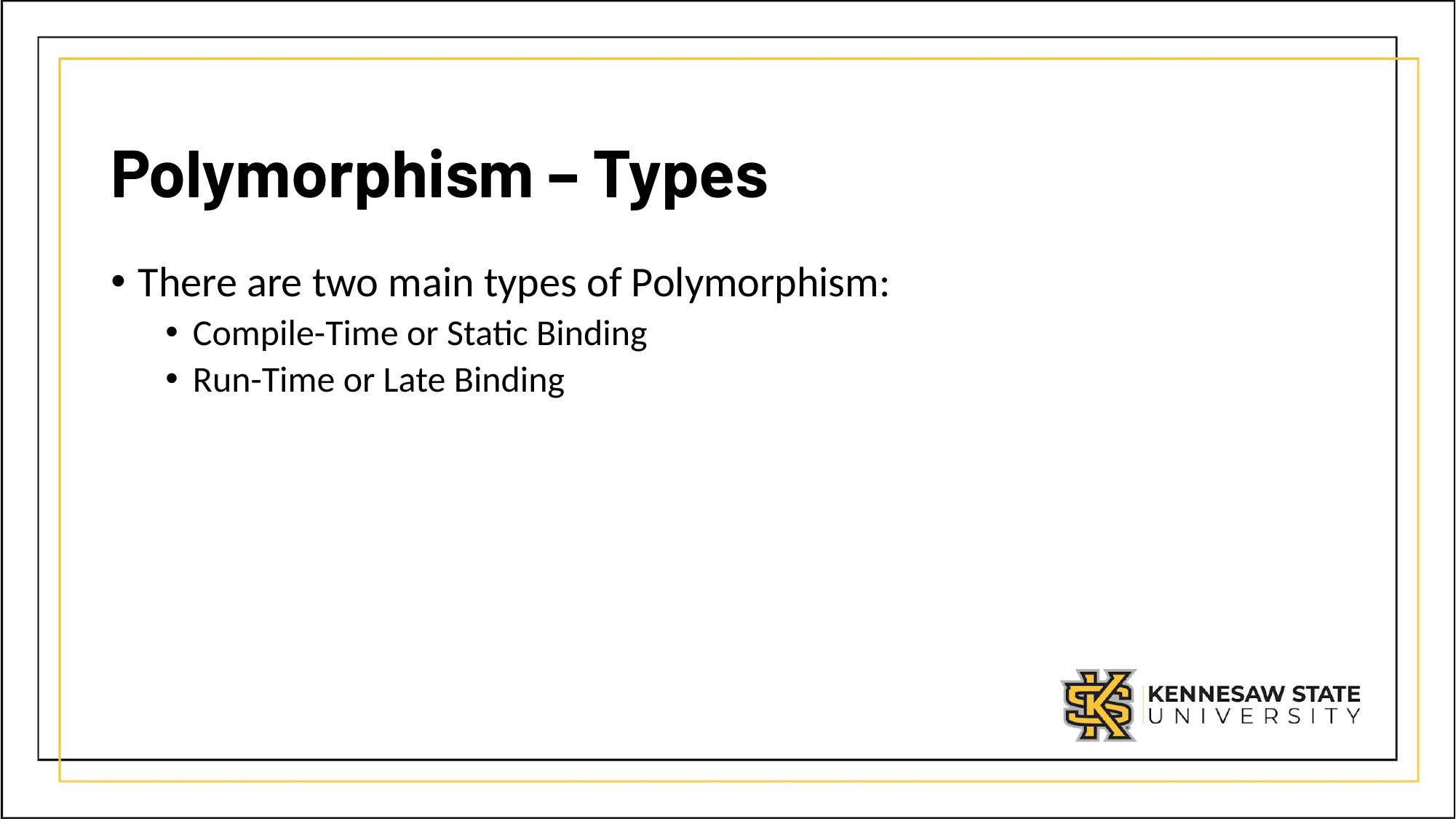

# Polymorphism – Types
There are two main types of Polymorphism:
Compile-Time or Static Binding
Run-Time or Late Binding